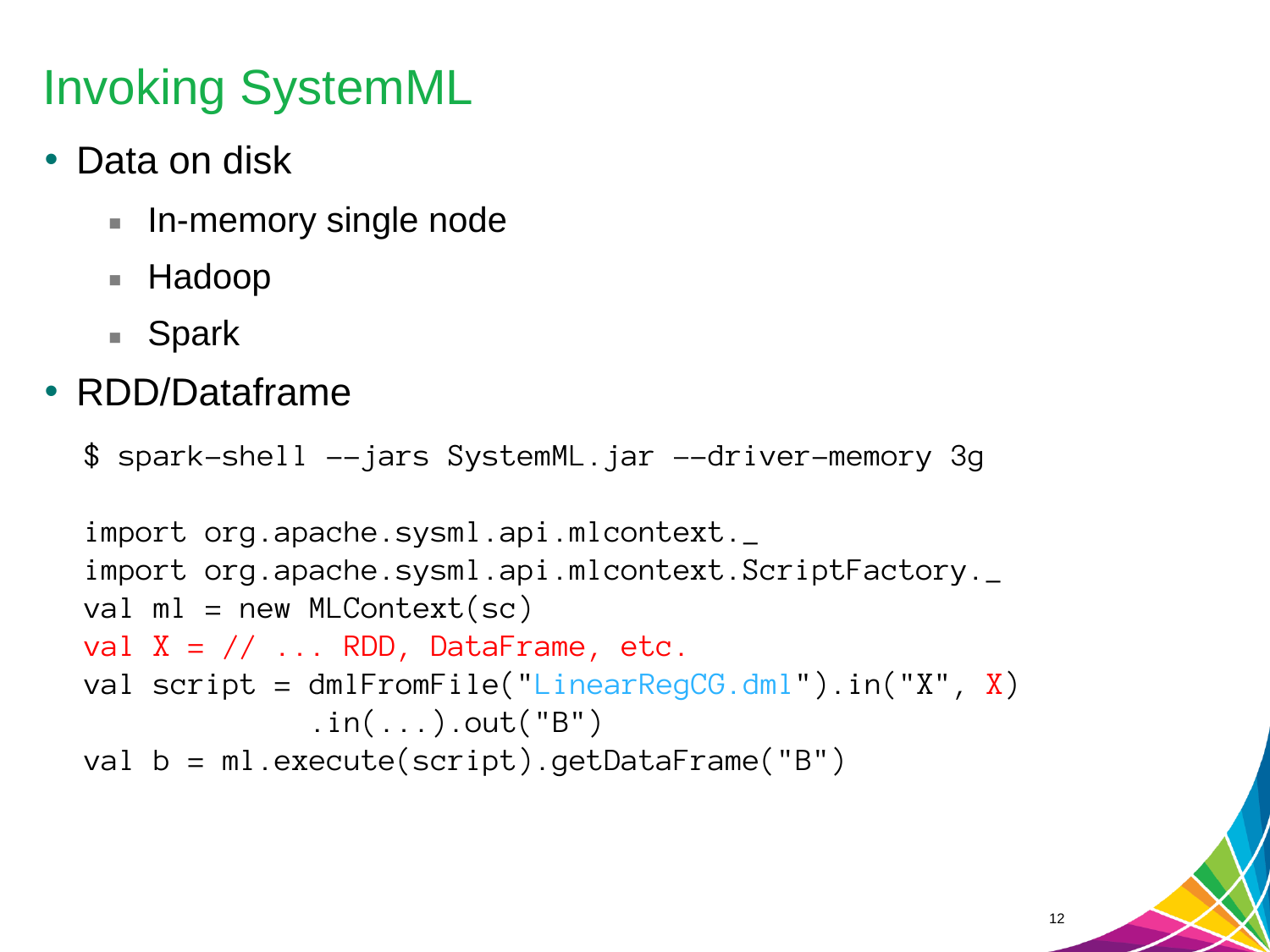

# Invoking SystemML
Data on disk
In-memory single node
Hadoop
Spark
RDD/Dataframe

$ spark-shell --jars SystemML.jar –-driver-memory 3g

import org.apache.sysml.api.mlcontext._
import org.apache.sysml.api.mlcontext.ScriptFactory._
val ml = new MLContext(sc)
val X = // ... RDD, DataFrame, etc.
val script = dmlFromFile("LinearRegCG.dml").in("X", X)
             .in(...).out("B")
val b = ml.execute(script).getDataFrame("B")
12